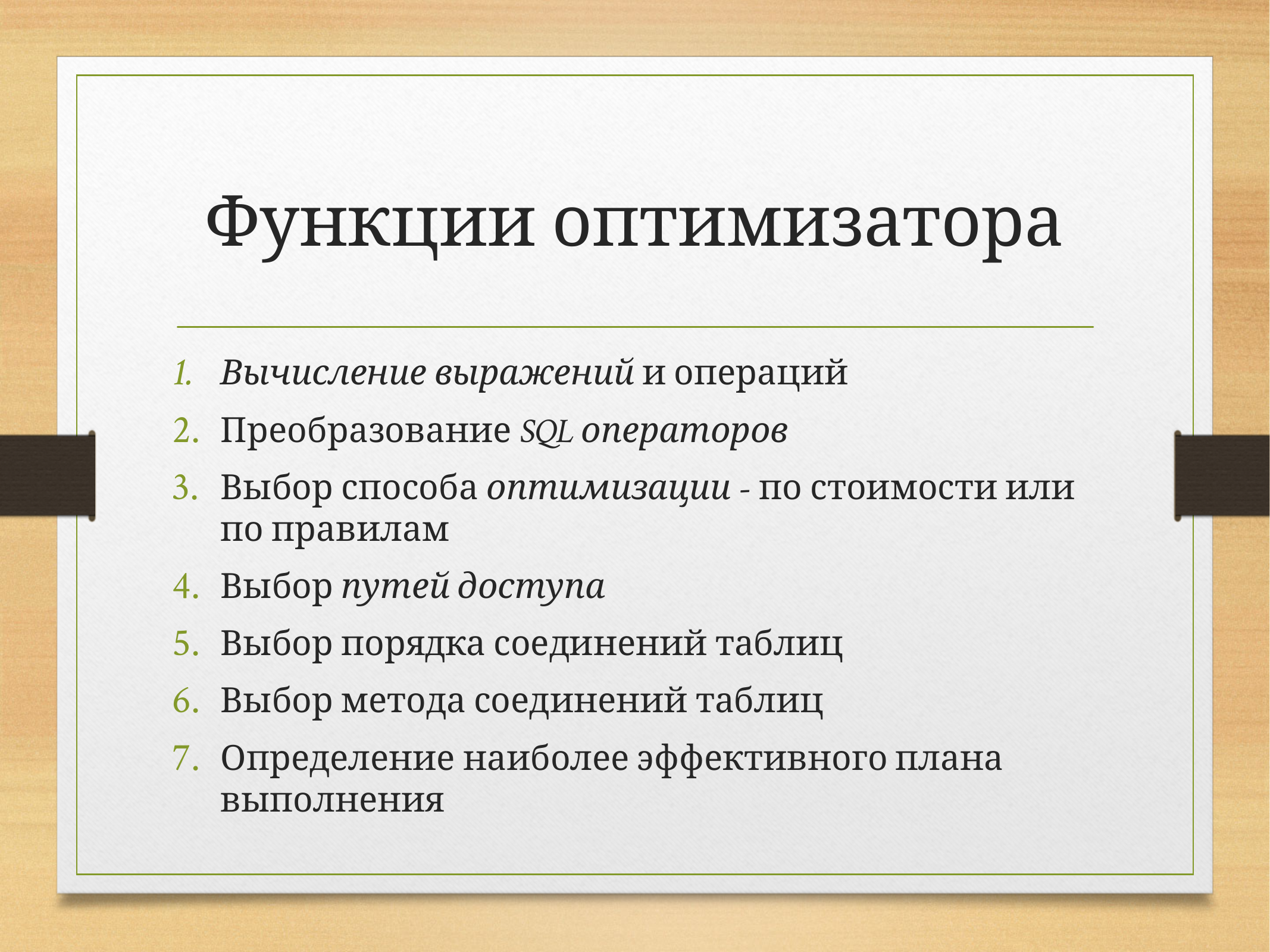

# Функции оптимизатора
Вычисление выражений и операций
Преобразование SQL операторов
Выбор способа оптимизации - по стоимости или по правилам
Выбор путей доступа
Выбор порядка соединений таблиц
Выбор метода соединений таблиц
Определение наиболее эффективного плана выполнения